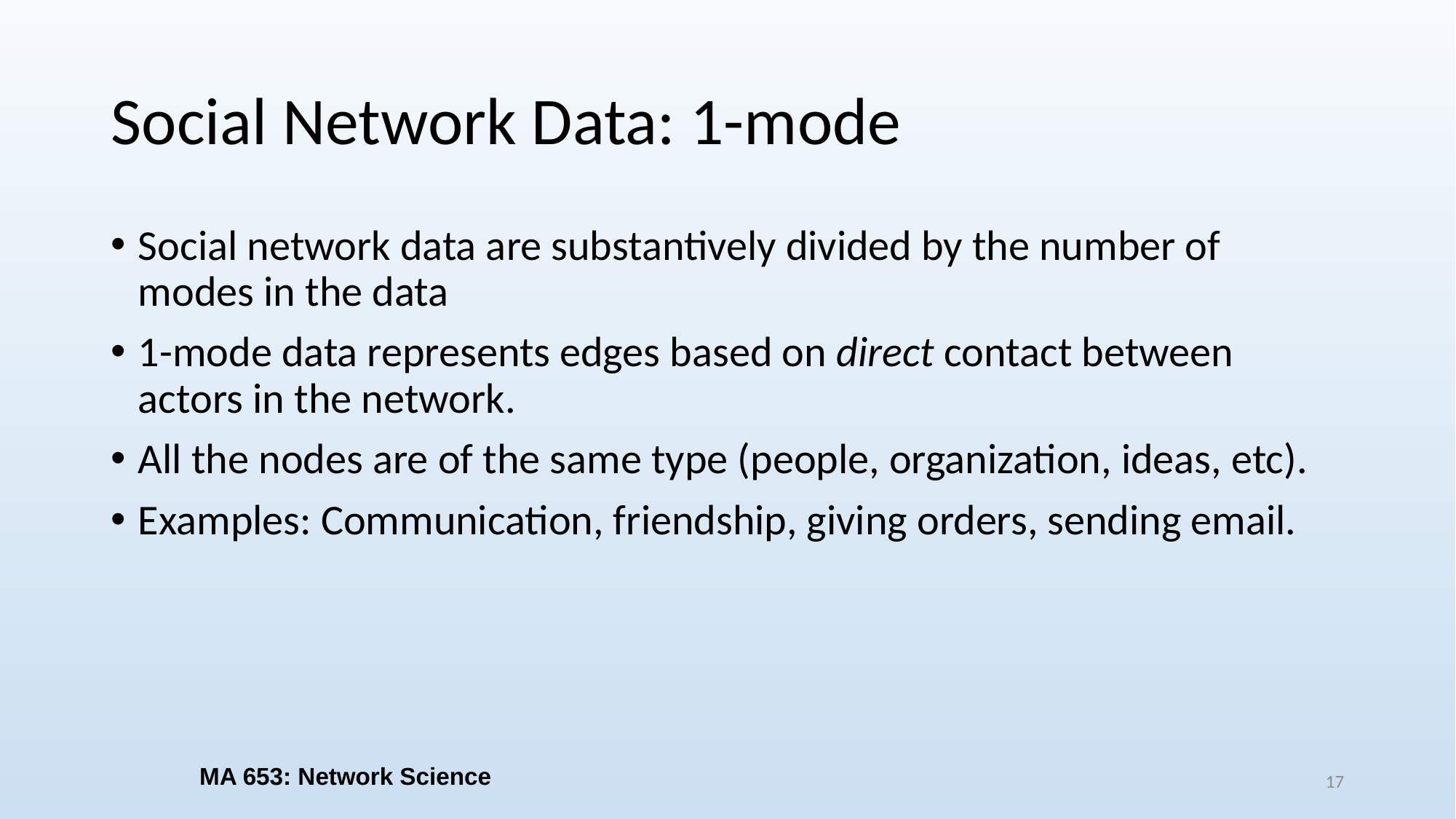

# Social Network Data: 1-mode
Social network data are substantively divided by the number of modes in the data
1-mode data represents edges based on direct contact between actors in the network.
All the nodes are of the same type (people, organization, ideas, etc).
Examples: Communication, friendship, giving orders, sending email.

MA 653: Network Science
17